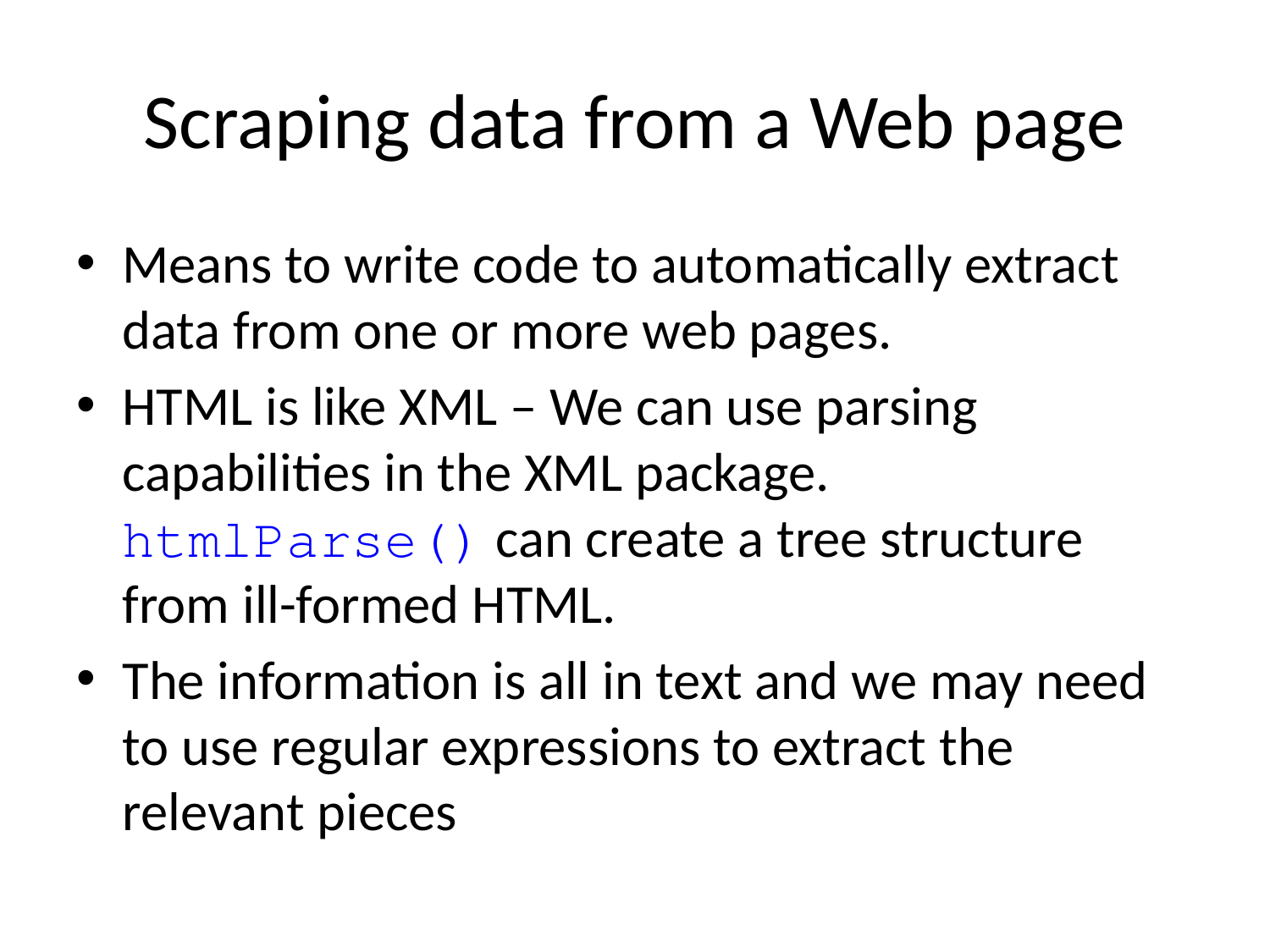

# Scraping data from a Web page
Means to write code to automatically extract data from one or more web pages.
HTML is like XML – We can use parsing capabilities in the XML package. htmlParse() can create a tree structure from ill-formed HTML.
The information is all in text and we may need to use regular expressions to extract the relevant pieces